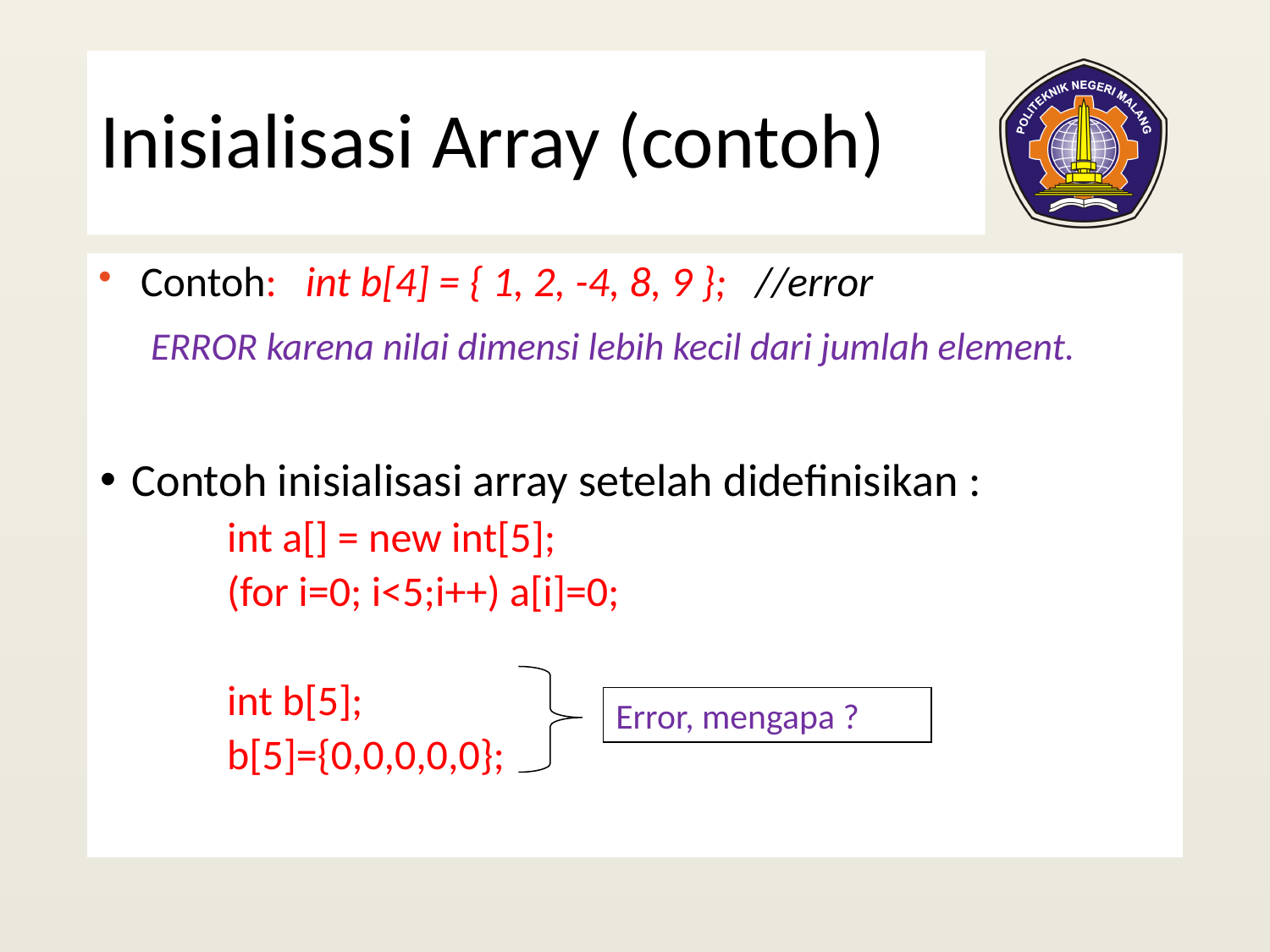

# Inisialisasi Array (contoh)
Contoh:   int b[4] = { 1, 2, -4, 8, 9 };   //error
ERROR karena nilai dimensi lebih kecil dari jumlah element.

Contoh inisialisasi array setelah didefinisikan :
int a[] = new int[5];
(for i=0; i<5;i++) a[i]=0;

int b[5];
b[5]={0,0,0,0,0};

Error, mengapa ?